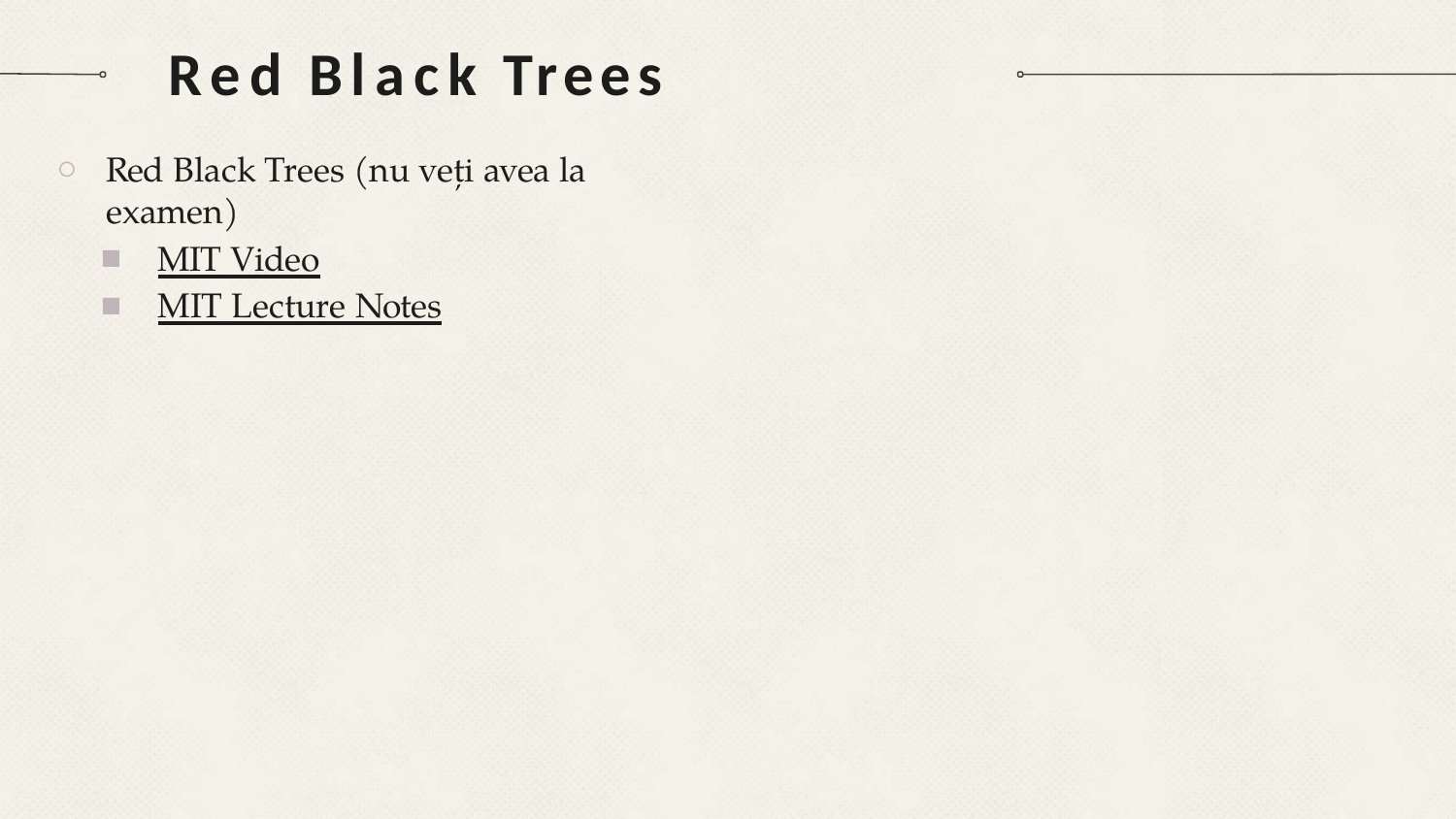

# Red Black Trees
Red Black Trees (nu veți avea la examen)
MIT Video
MIT Lecture Notes